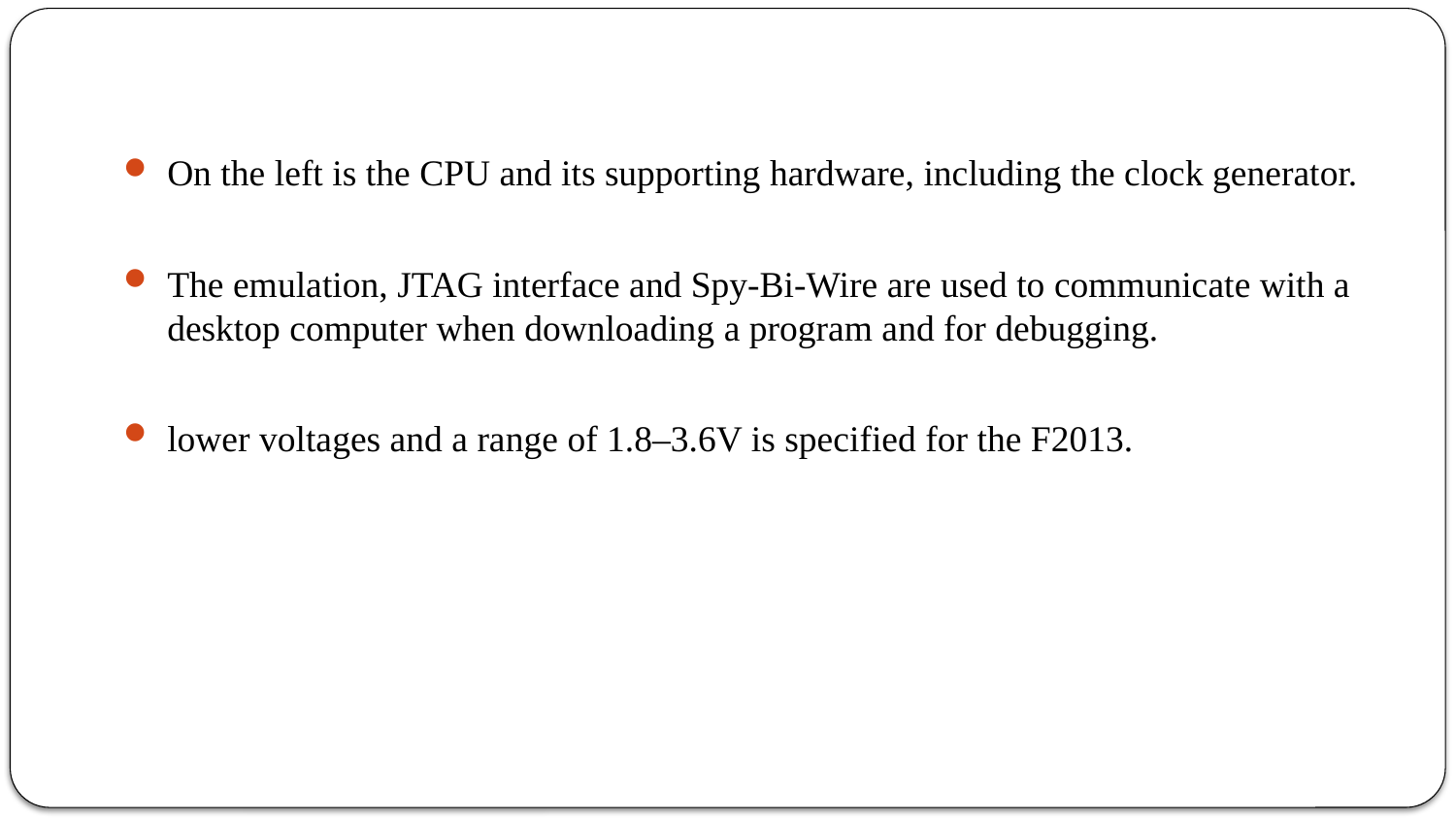

On the left is the CPU and its supporting hardware, including the clock generator.

The emulation, JTAG interface and Spy-Bi-Wire are used to communicate with a desktop computer when downloading a program and for debugging.

lower voltages and a range of 1.8–3.6V is specified for the F2013.